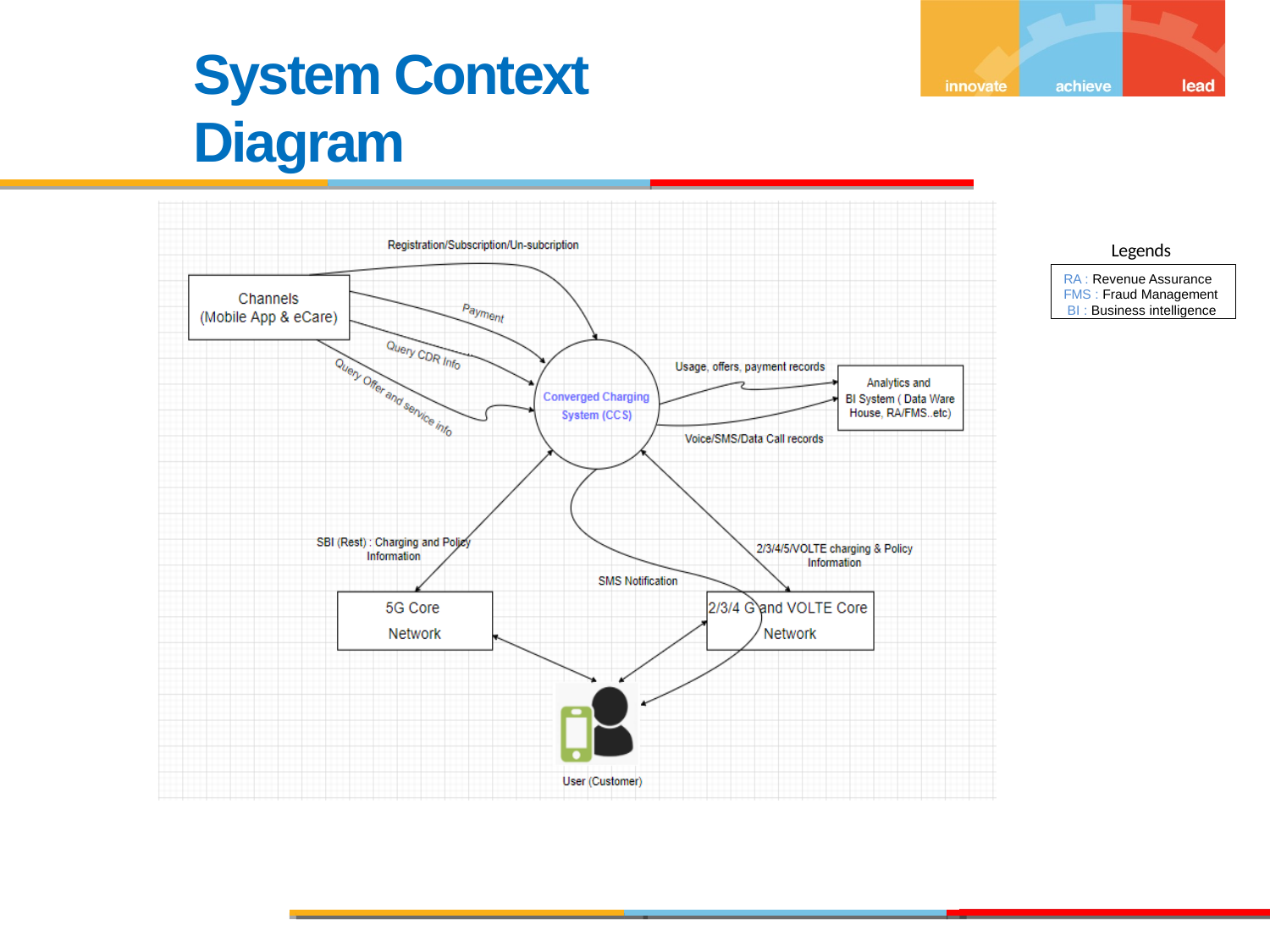

# System Context Diagram

Legends
RA : Revenue Assurance  FMS : Fraud Management  BI : Business intelligence